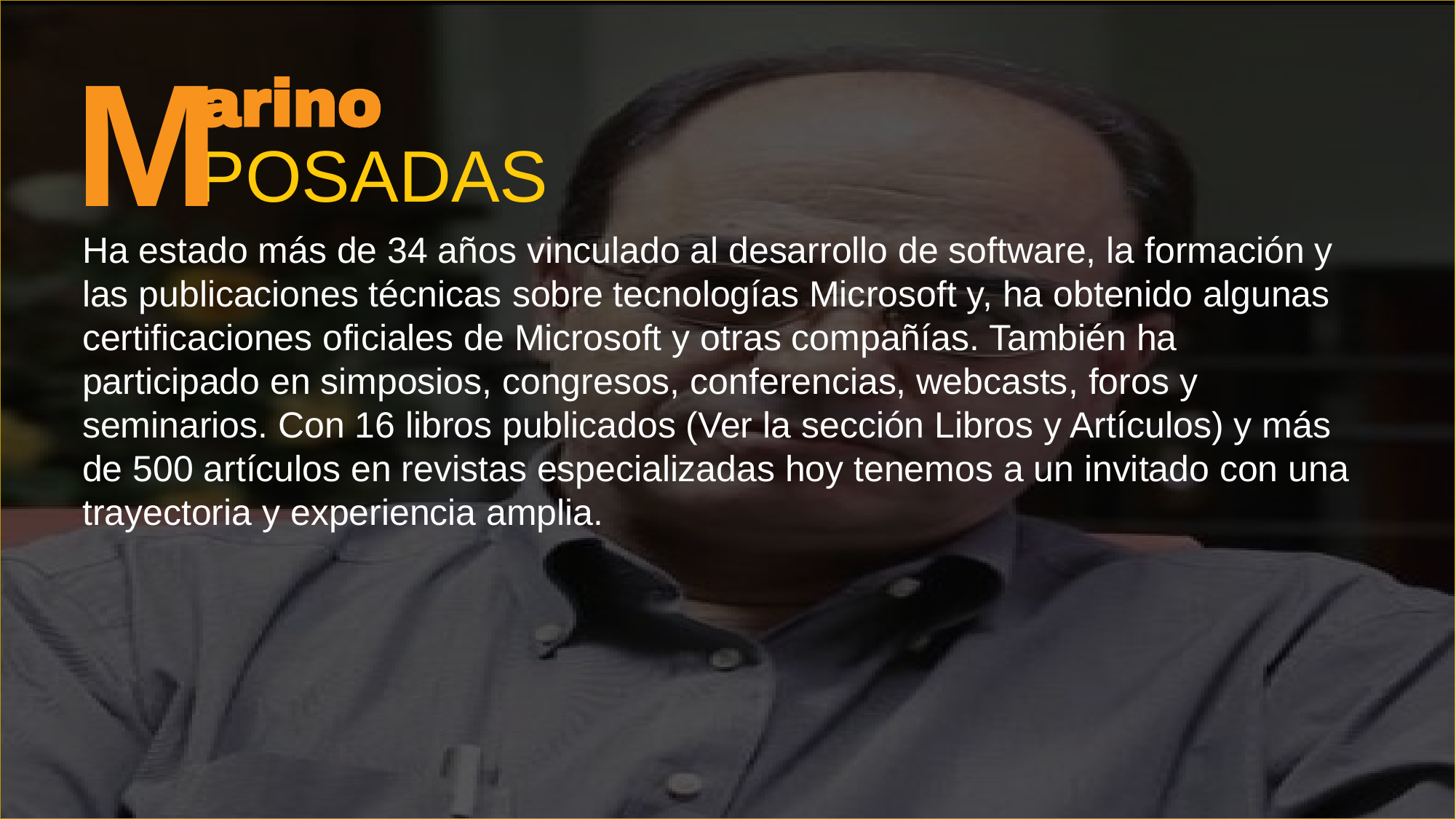

M
arino
POSADAS
Ha estado más de 34 años vinculado al desarrollo de software, la formación y las publicaciones técnicas sobre tecnologías Microsoft y, ha obtenido algunas certificaciones oficiales de Microsoft y otras compañías. También ha participado en simposios, congresos, conferencias, webcasts, foros y seminarios. Con 16 libros publicados (Ver la sección Libros y Artículos) y más de 500 artículos en revistas especializadas hoy tenemos a un invitado con una trayectoria y experiencia amplia.